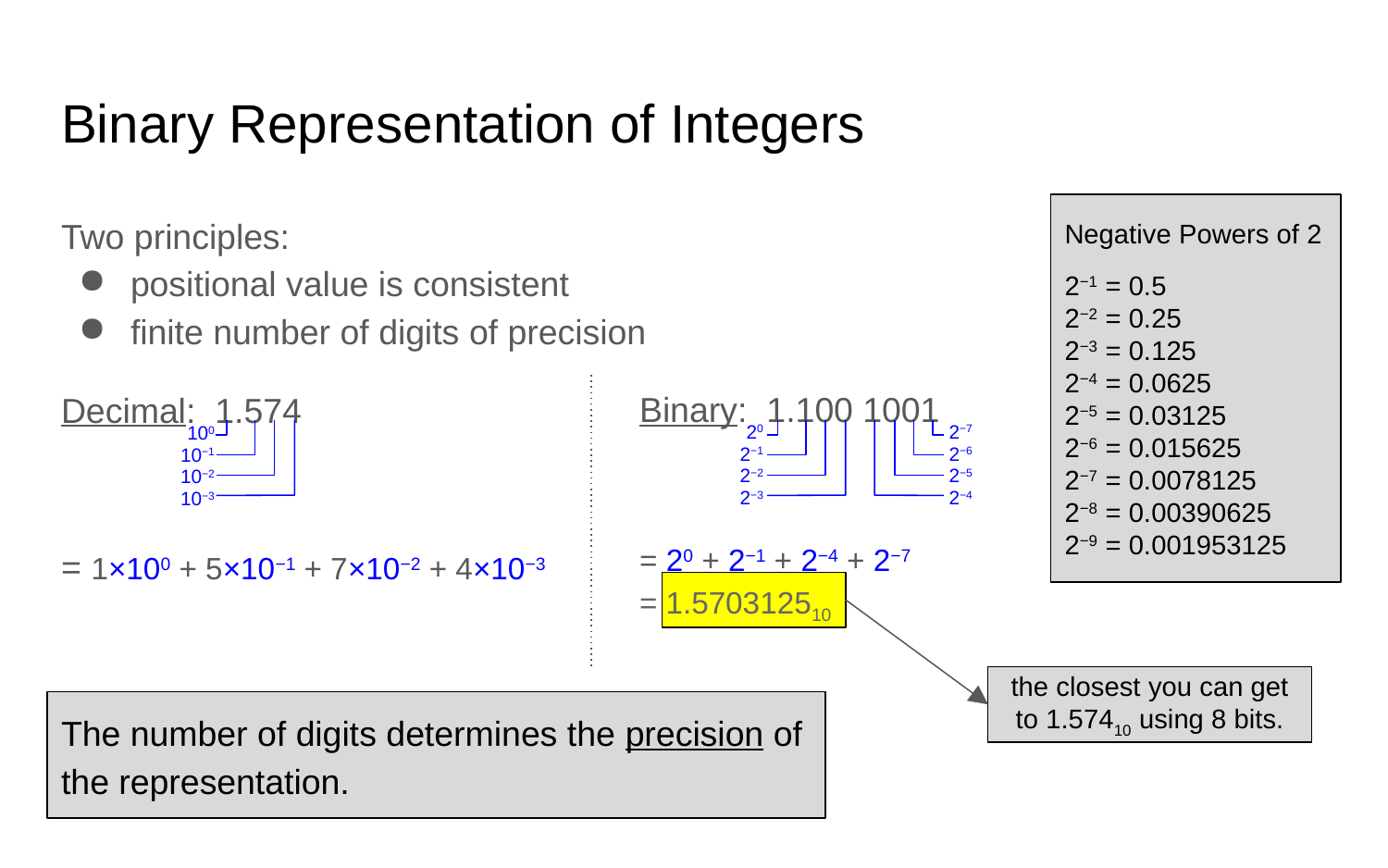

# Binary Representation of Integers
Negative Powers of 2
2−1 = 0.5
2−2 = 0.25
2−3 = 0.125
2−4 = 0.0625
2−5 = 0.03125
2−6 = 0.015625
2−7 = 0.0078125
2−8 = 0.00390625
2−9 = 0.001953125
Two principles:
positional value is consistent
finite number of digits of precision
Decimal:  1.574
Binary:  1.100 1001

2−7
20
100
2−6
2−1
10−1
2−5
2−2
10−2
2−4
2−3
10−3
= 20 + 2−1 + 2−4 + 2−7
= 1×100 + 5×10−1 + 7×10−2 + 4×10−3
= 1.570312510

the closest you can get to 1.57410 using 8 bits.
The number of digits determines the precision of the representation.